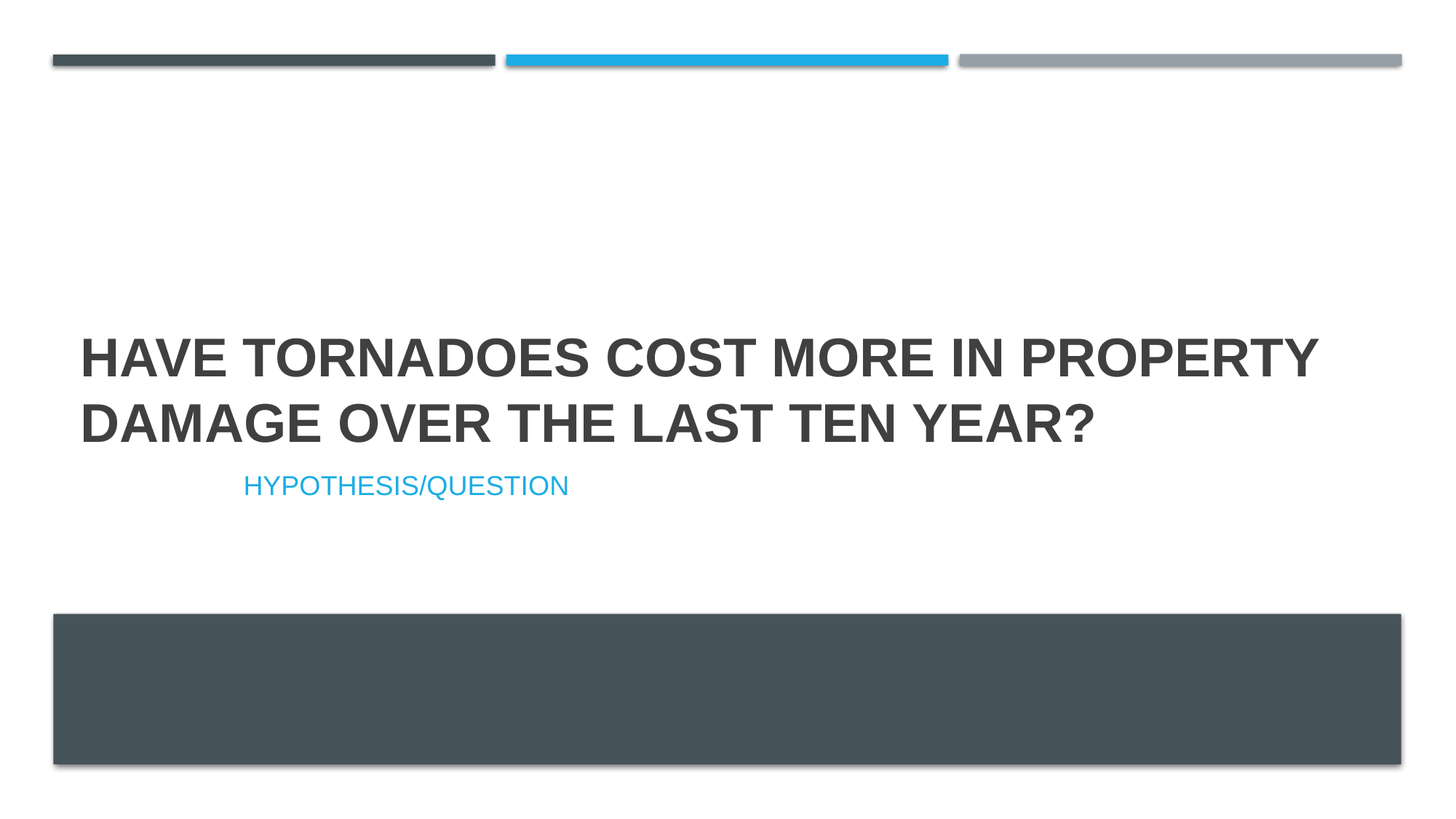

# Have tornadoes cost more in property damage over the last ten year?
Hypothesis/Question